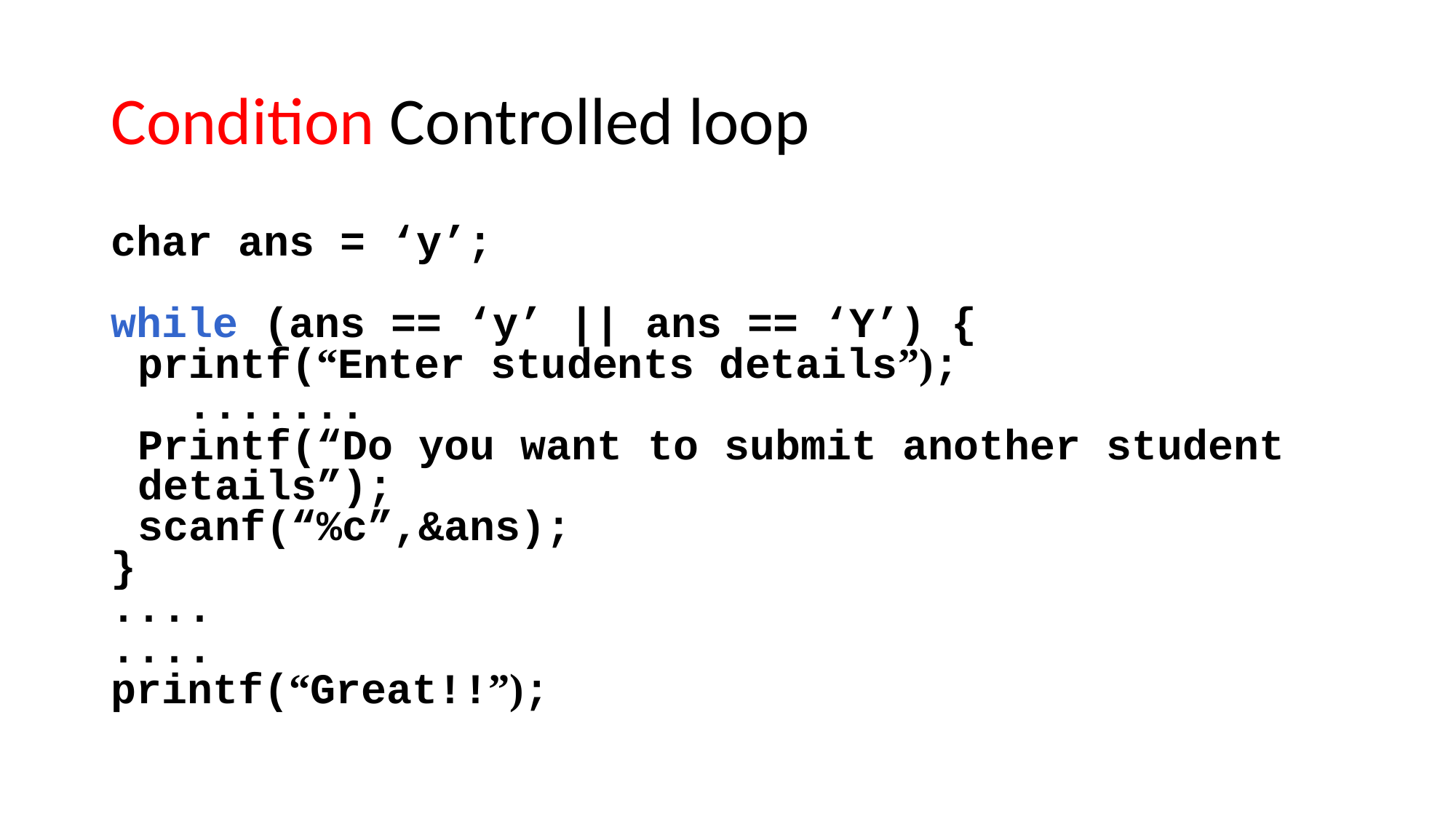

# Condition Controlled loop
char ans = ‘y’;

while (ans == ‘y’ || ans == ‘Y’) {
	printf(“Enter students details”);
   .......
	Printf(“Do you want to submit another student details”);
	scanf(“%c”,&ans);
}
....
....
printf(“Great!!”);